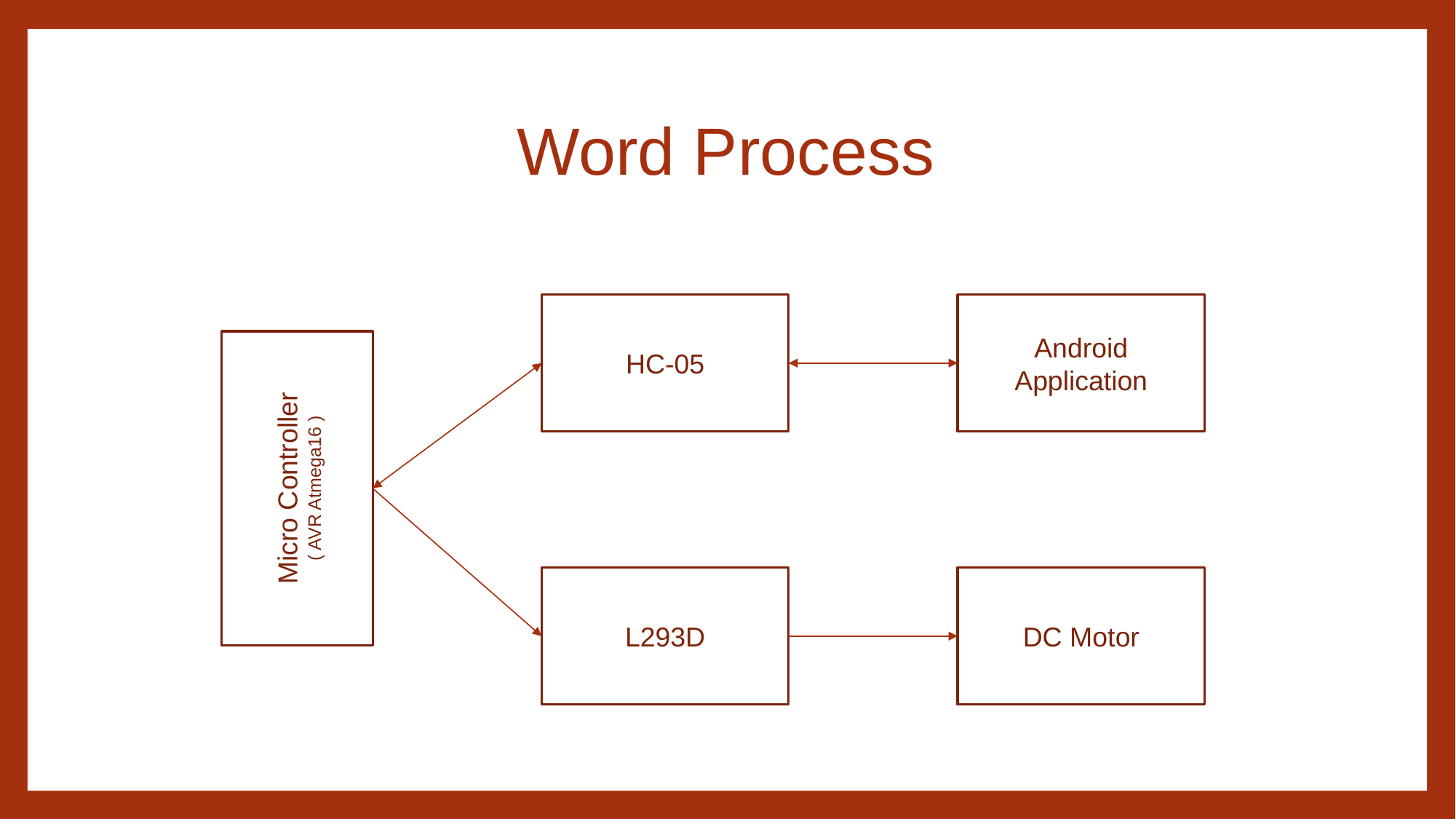

# Word Process
HC-05
Android Application
Micro Controller
( AVR Atmega16 )
L293D
DC Motor